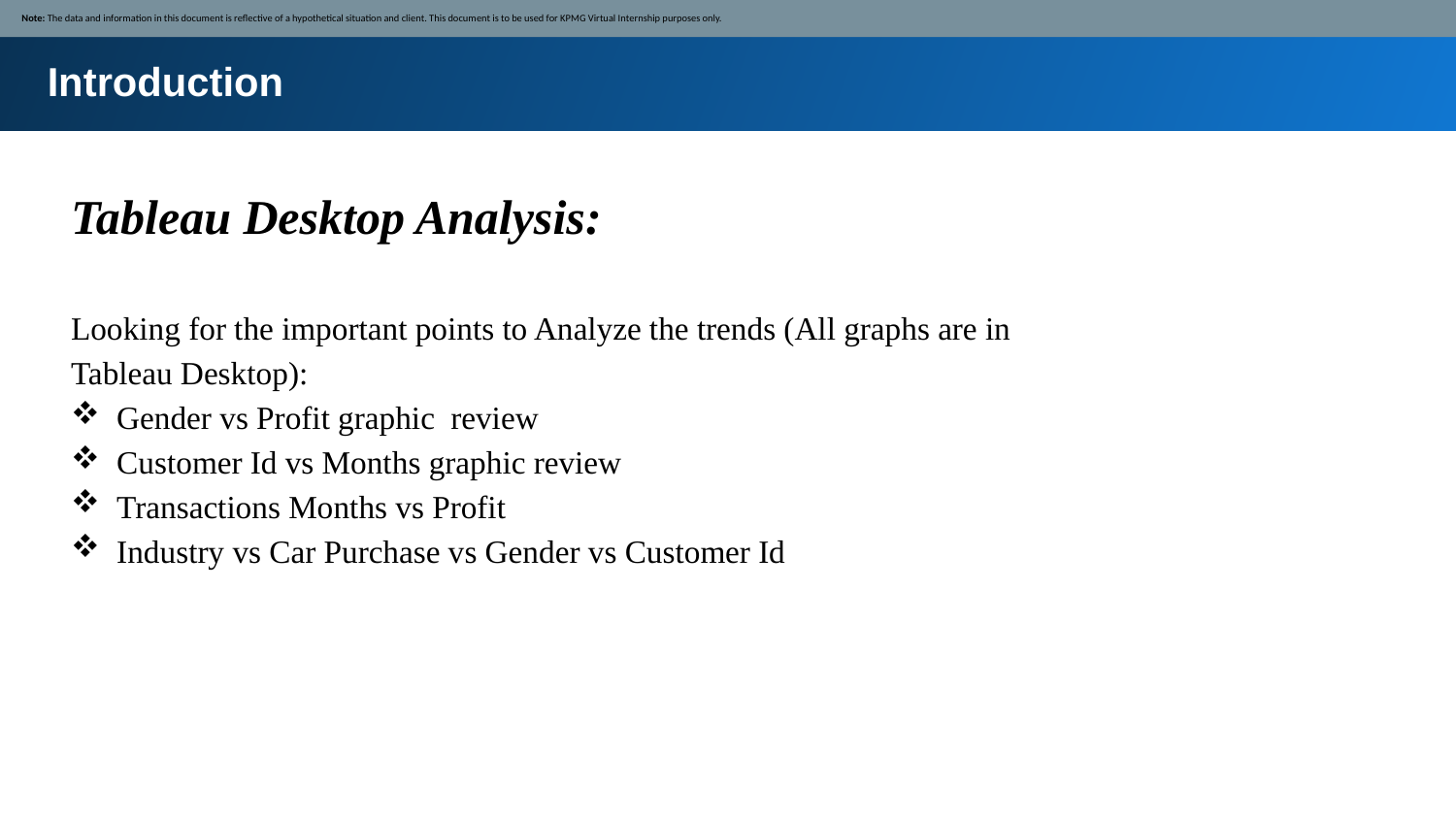

Note: The data and information in this document is reflective of a hypothetical situation and client. This document is to be used for KPMG Virtual Internship purposes only.
Introduction
Tableau Desktop Analysis:
Looking for the important points to Analyze the trends (All graphs are in Tableau Desktop):
Gender vs Profit graphic  review
Customer Id vs Months graphic review
Transactions Months vs Profit
Industry vs Car Purchase vs Gender vs Customer Id